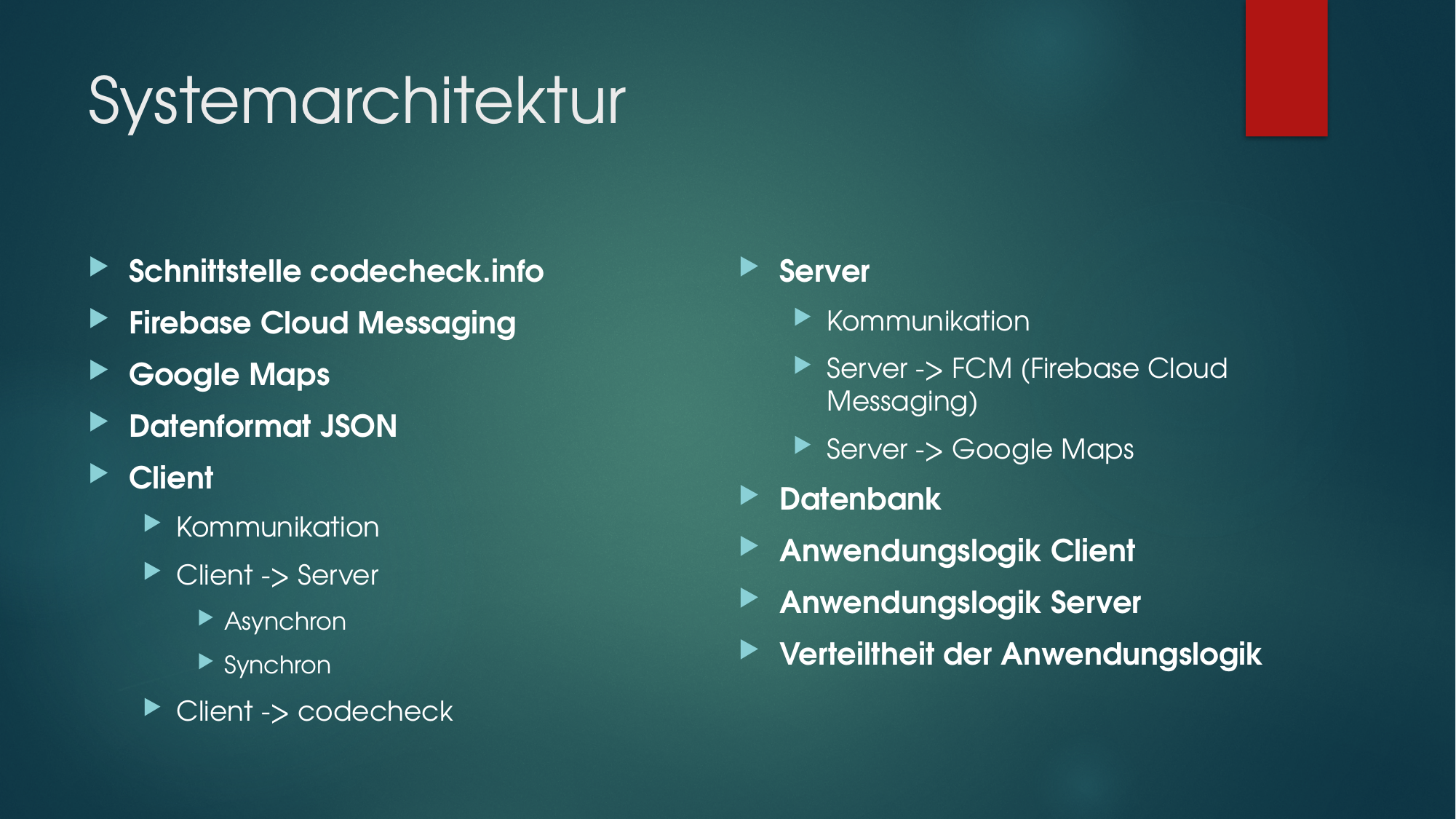

# Systemarchitektur
Schnittstelle codecheck.info
Firebase Cloud Messaging
Google Maps
Datenformat JSON
Client
Kommunikation
Client -> Server
Asynchron
Synchron
Client -> codecheck

Server
Kommunikation
Server -> FCM (Firebase Cloud Messaging)
Server -> Google Maps
Datenbank
Anwendungslogik Client
Anwendungslogik Server
Verteiltheit der Anwendungslogik